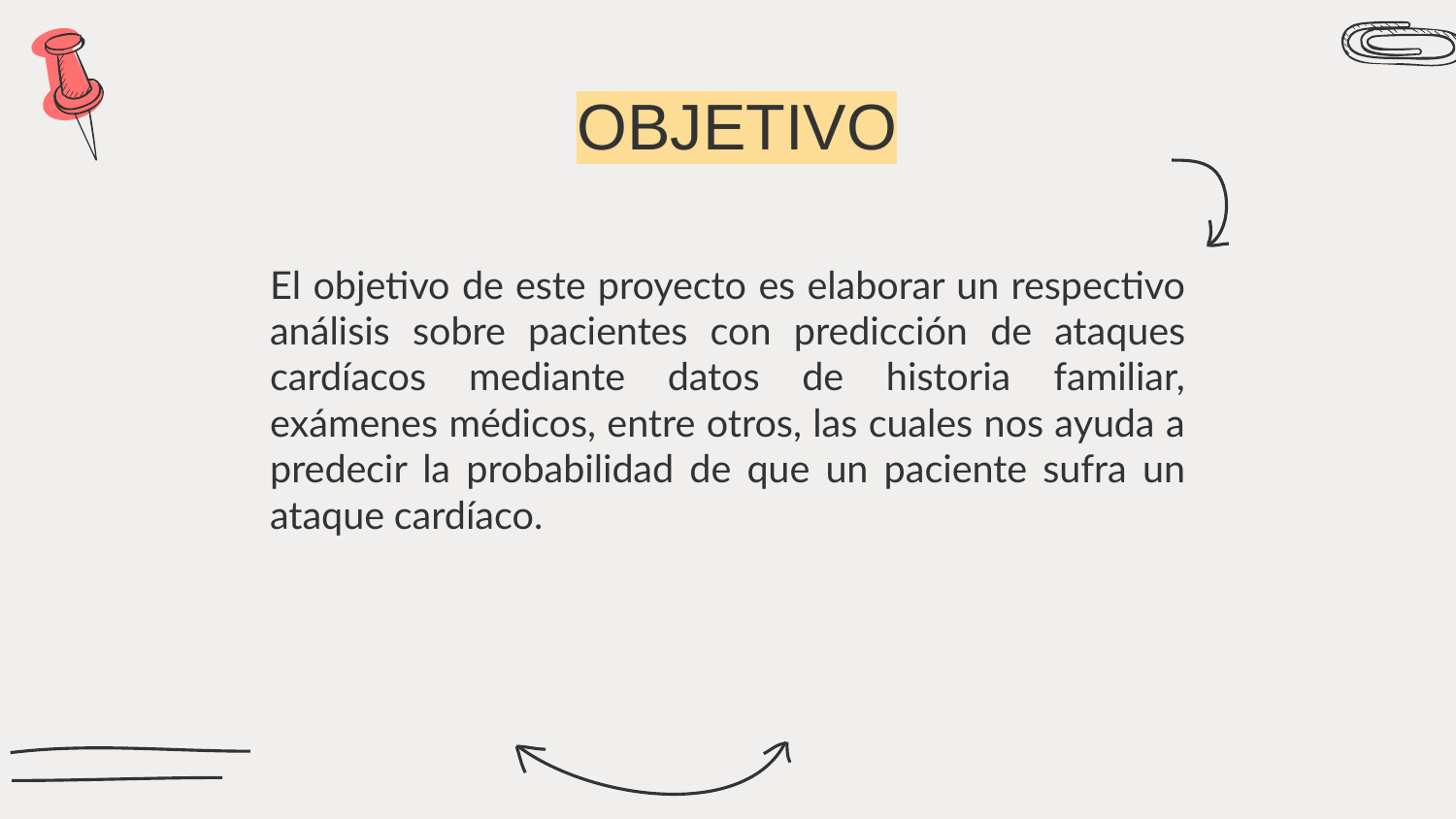

# OBJETIVO

El objetivo de este proyecto es elaborar un respectivo análisis sobre pacientes con predicción de ataques cardíacos mediante datos de historia familiar, exámenes médicos, entre otros, las cuales nos ayuda a predecir la probabilidad de que un paciente sufra un ataque cardíaco.